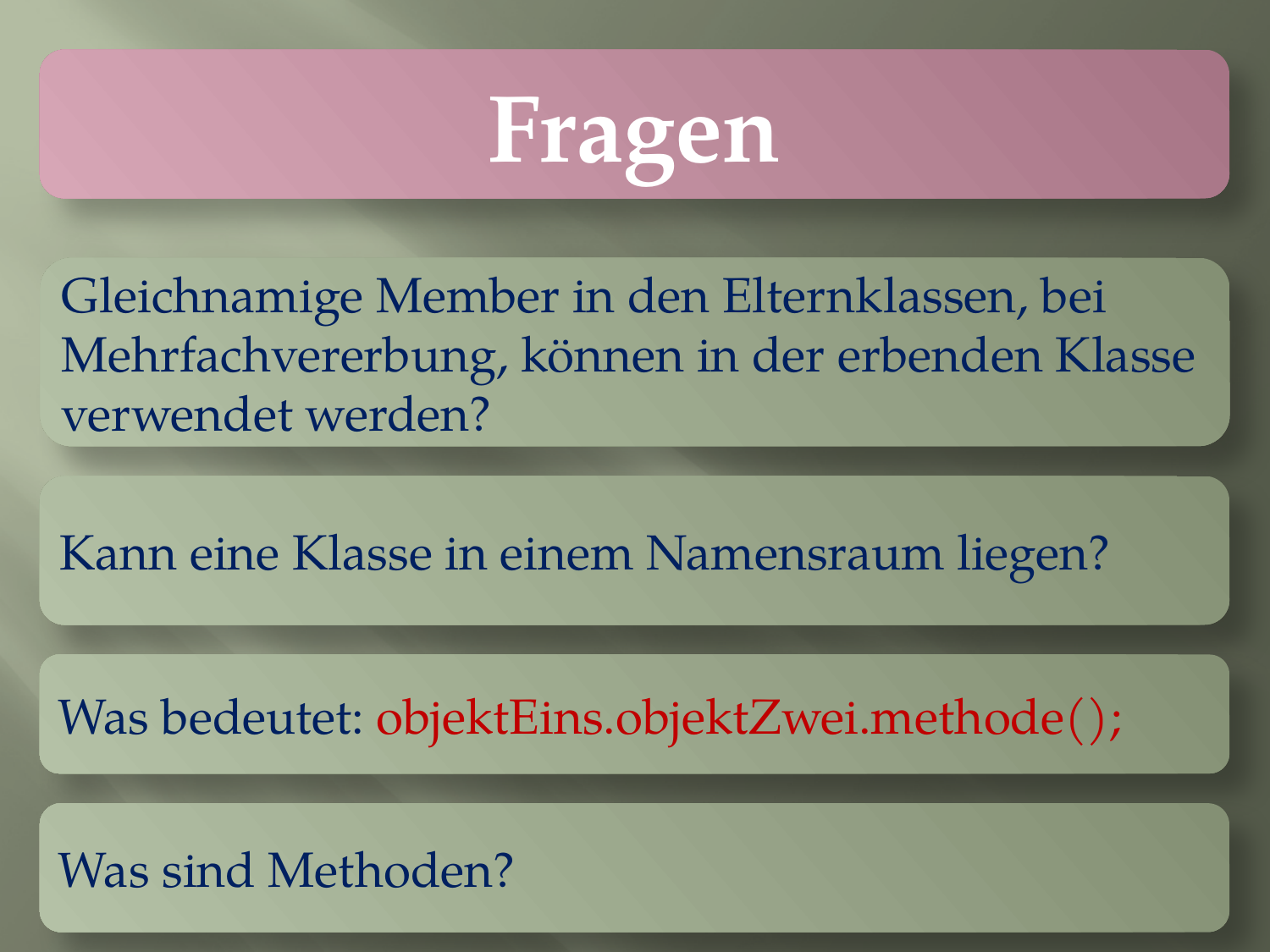

Fragen
Gleichnamige Member in den Elternklassen, bei Mehrfachvererbung, können in der erbenden Klasse verwendet werden?
Kann eine Klasse in einem Namensraum liegen?
Was bedeutet: objektEins.objektZwei.methode();
Was sind Methoden?